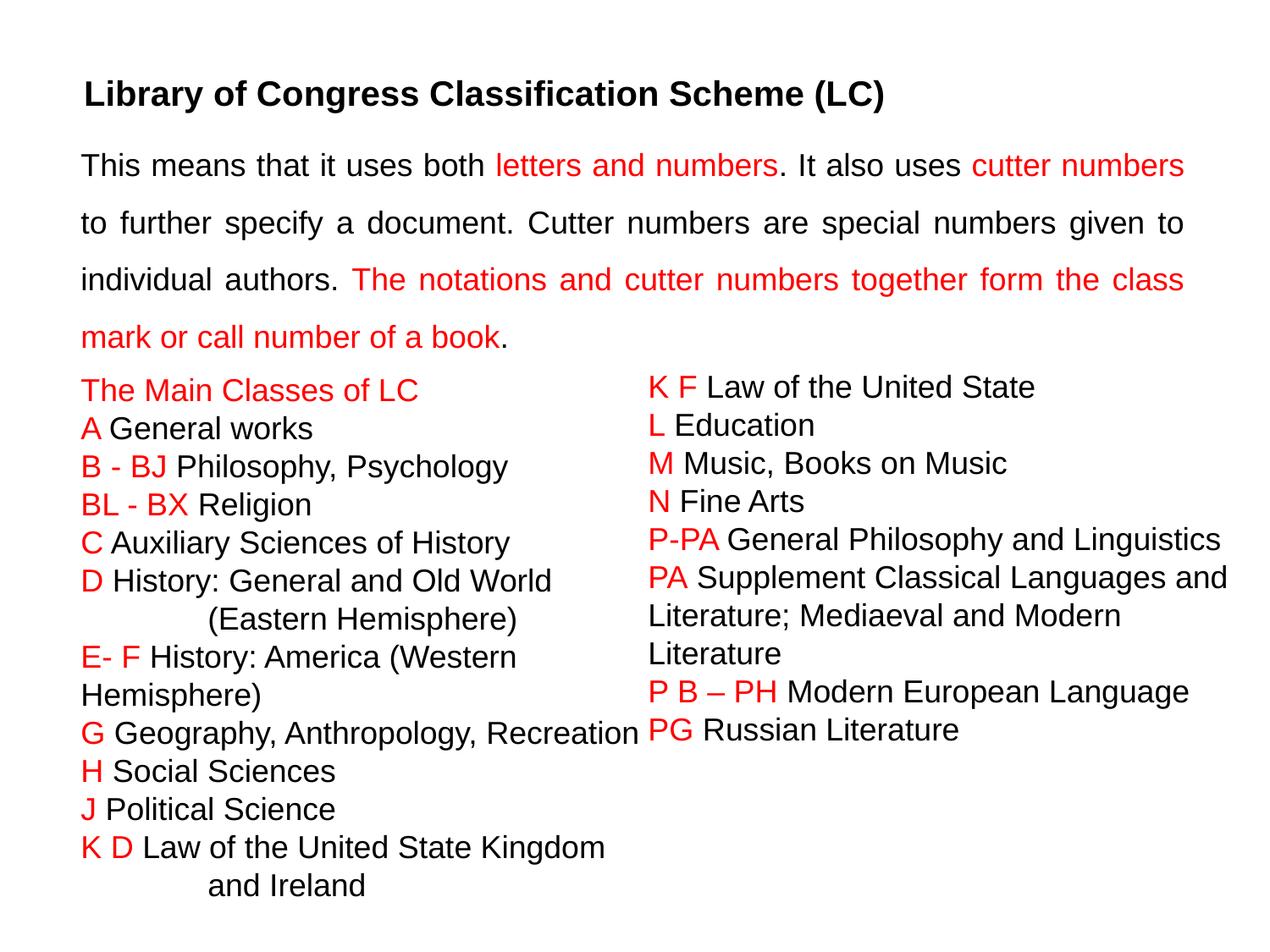

Library of Congress Classification Scheme (LC)
This means that it uses both letters and numbers. It also uses cutter numbers to further specify a document. Cutter numbers are special numbers given to individual authors. The notations and cutter numbers together form the class mark or call number of a book.
K F Law of the United State
L Education
M Music, Books on Music
N Fine Arts
P-PA General Philosophy and Linguistics
PA Supplement Classical Languages and Literature; Mediaeval and Modern Literature
P B – PH Modern European Language
PG Russian Literature

The Main Classes of LC
A General works
B - BJ Philosophy, Psychology
BL - BX Religion
C Auxiliary Sciences of History
D History: General and Old World
 	(Eastern Hemisphere)
E- F History: America (Western 	Hemisphere)
G Geography, Anthropology, Recreation
H Social Sciences
J Political Science
K D Law of the United State Kingdom
	and Ireland